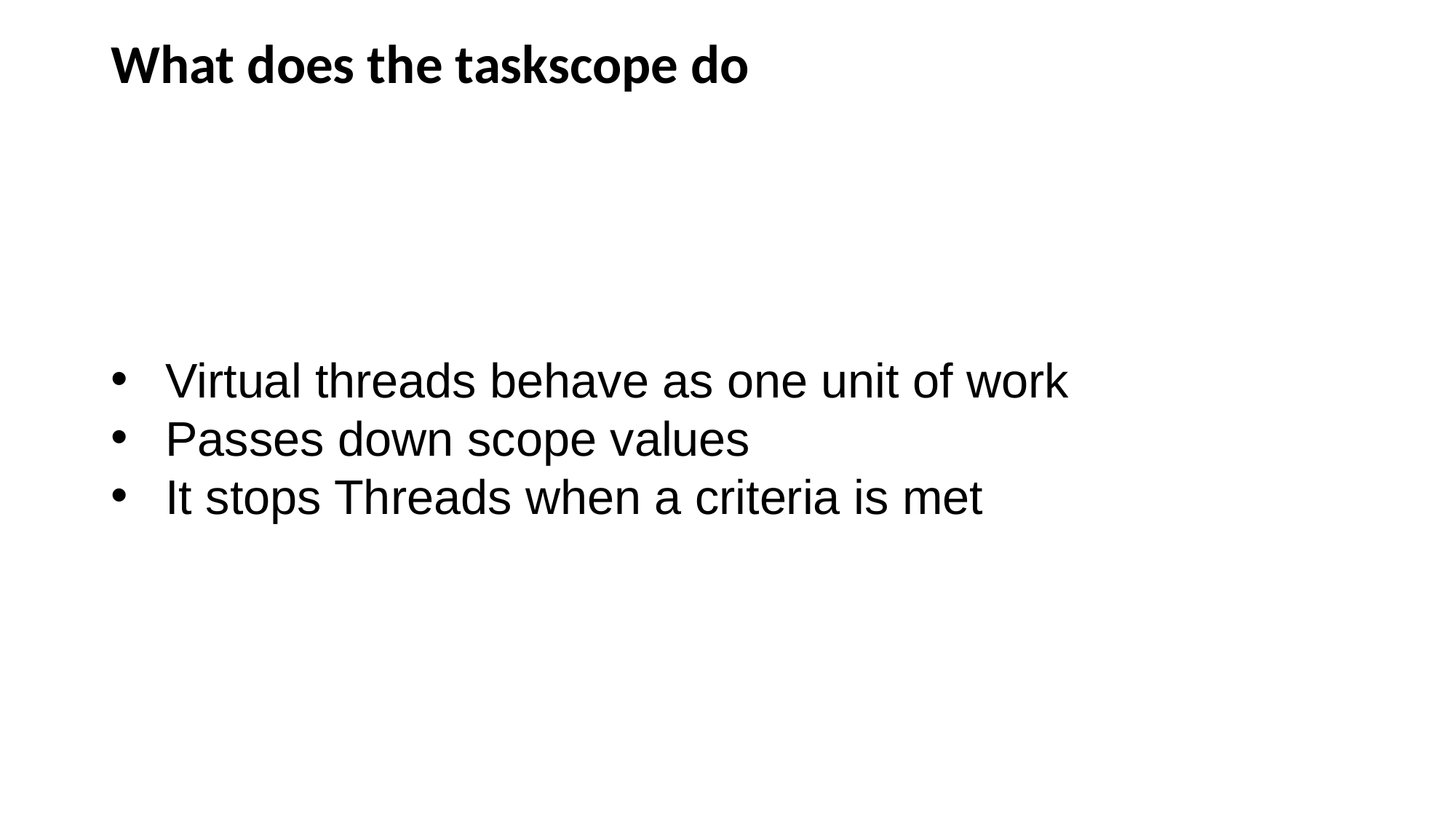

# What does the taskscope do
Virtual threads behave as one unit of work
Passes down scope values
It stops Threads when a criteria is met